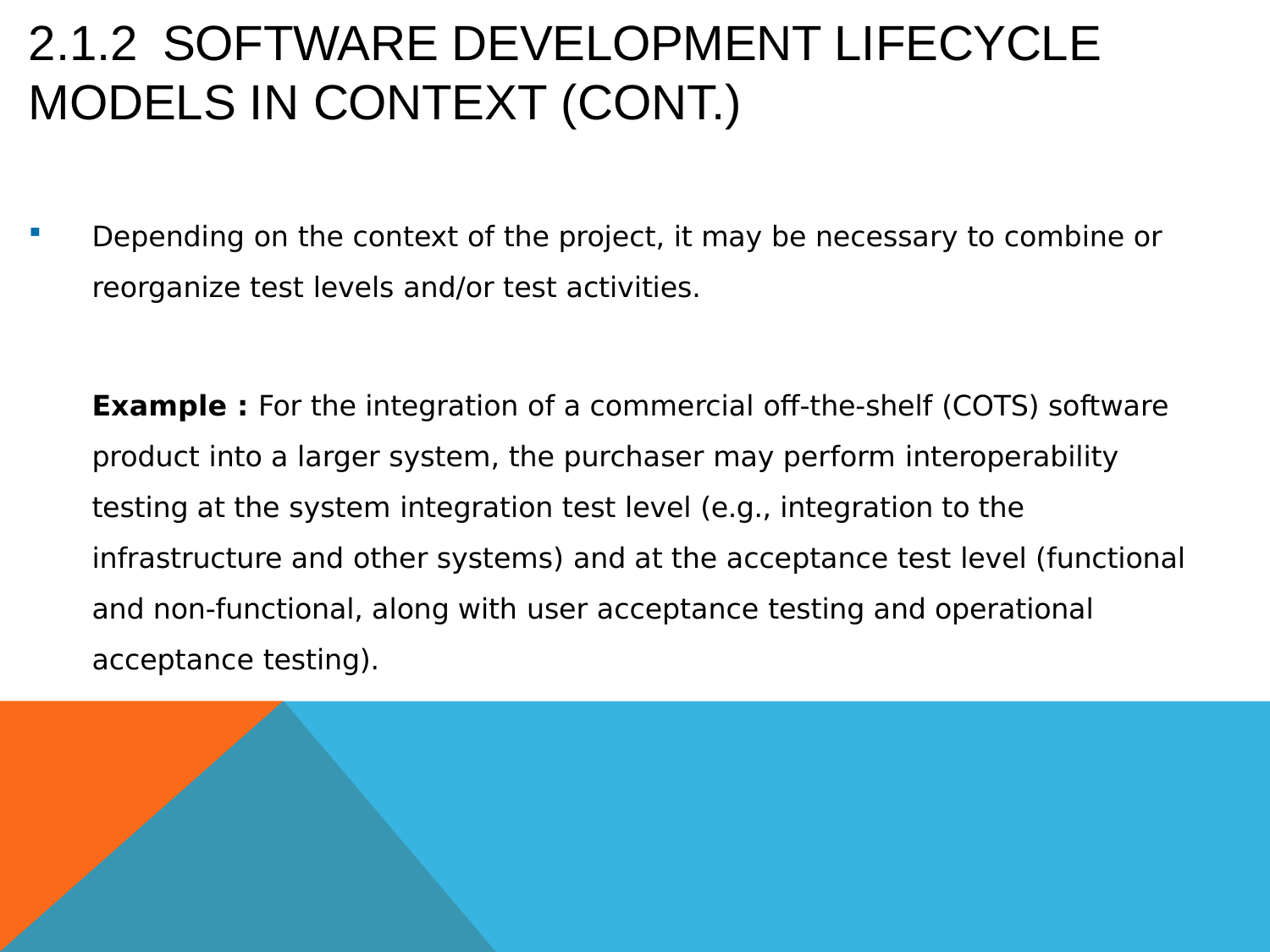

# 2.1.2	Software Development Lifecycle Models in Context (Cont.)
Depending on the context of the project, it may be necessary to combine or
reorganize test levels and/or test activities.

Example : For the integration of a commercial off-the-shelf (COTS) software  product into a larger system, the purchaser may perform interoperability  testing at the system integration test level (e.g., integration to the  infrastructure and other systems) and at the acceptance test level (functional  and non-functional, along with user acceptance testing and operational  acceptance testing).